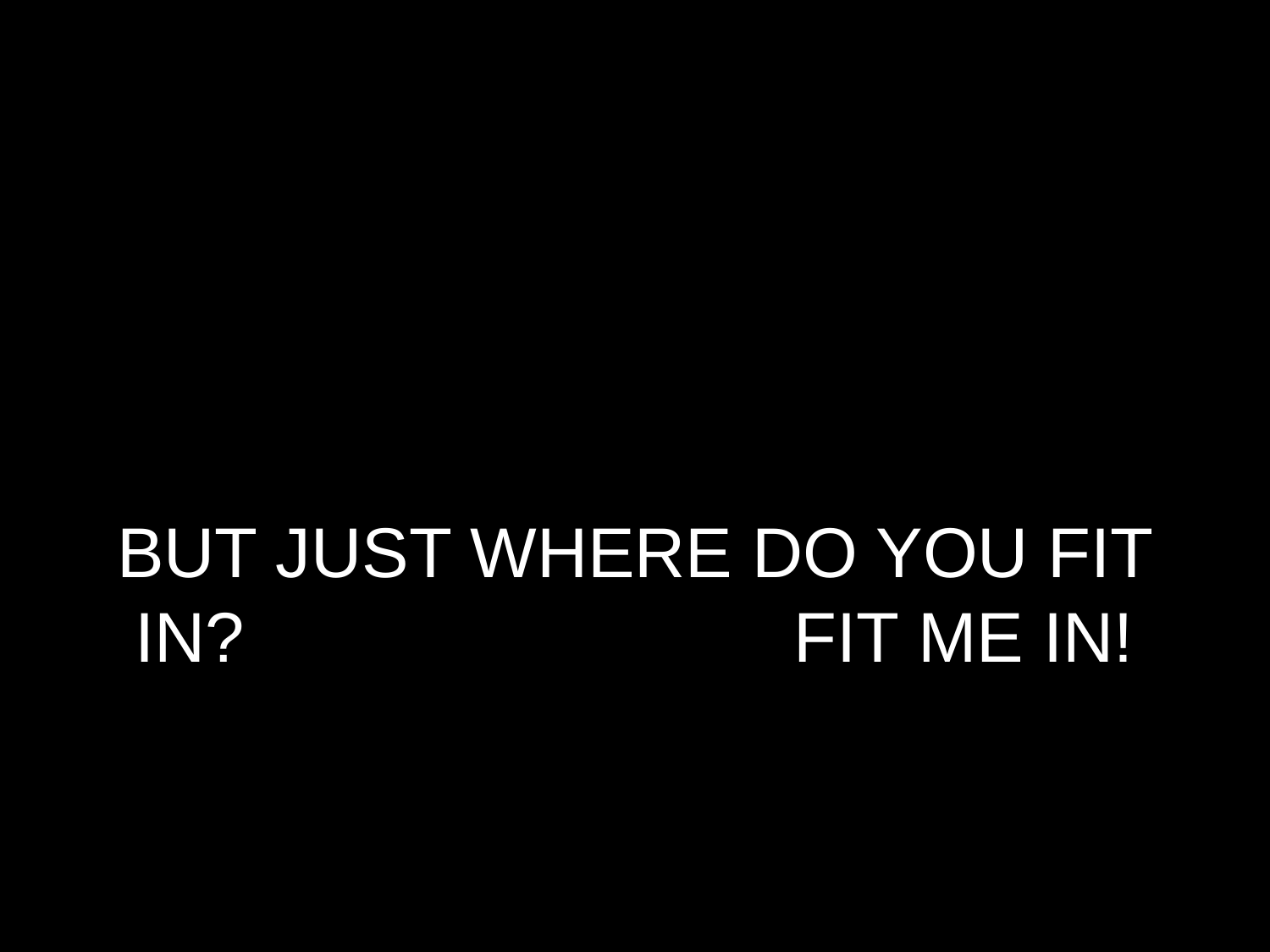

# BUT JUST WHERE DO YOU FIT IN?                            FIT ME IN!